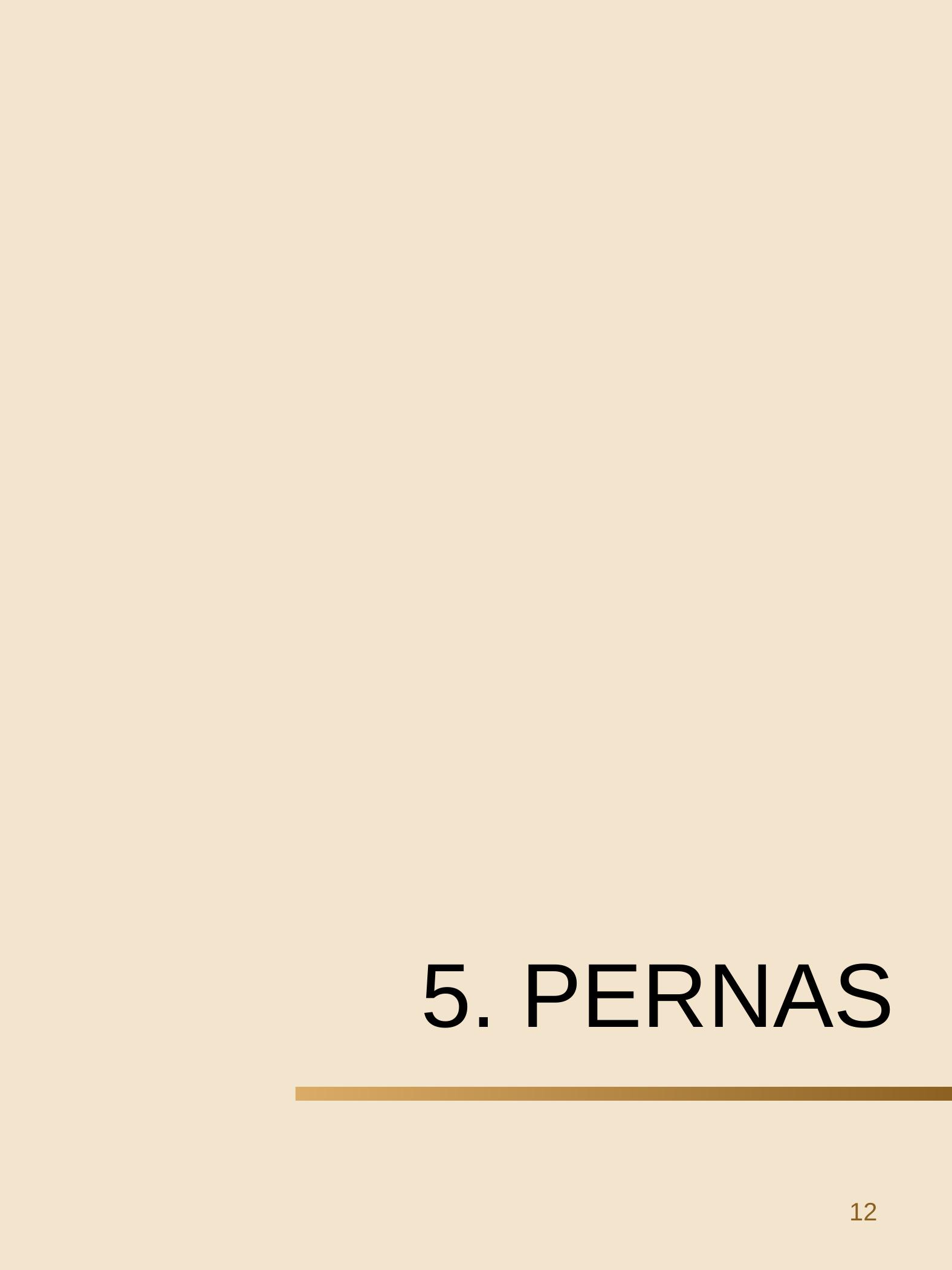

5. PERNAS

LINGUAGEM DO CORPO - KÁTIA MAIA SILVA
12